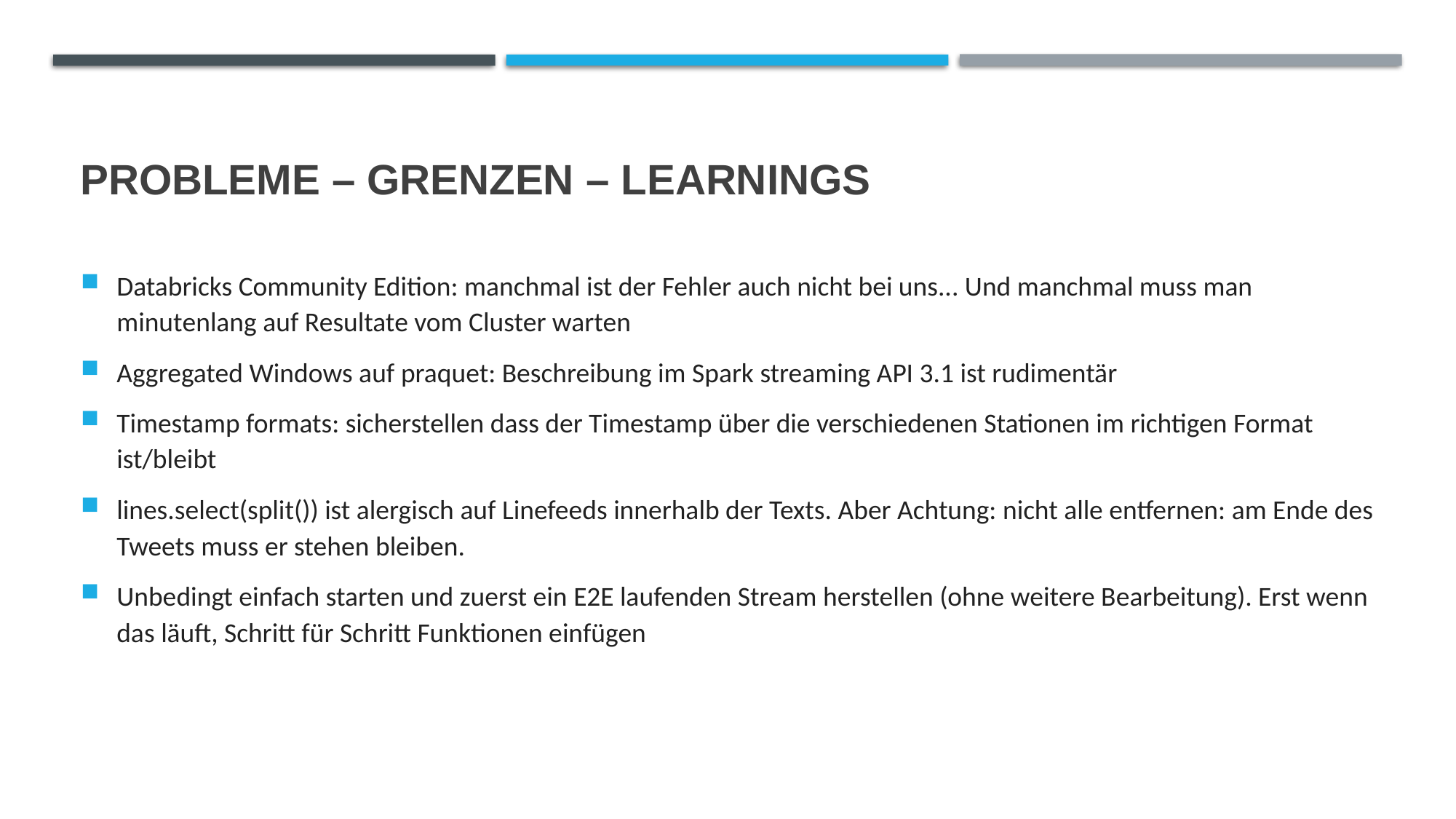

# Probleme – Grenzen – Learnings
Databricks Community Edition: manchmal ist der Fehler auch nicht bei uns... Und manchmal muss man minutenlang auf Resultate vom Cluster warten
Aggregated Windows auf praquet: Beschreibung im Spark streaming API 3.1 ist rudimentär
Timestamp formats: sicherstellen dass der Timestamp über die verschiedenen Stationen im richtigen Format ist/bleibt
lines.select(split()) ist alergisch auf Linefeeds innerhalb der Texts. Aber Achtung: nicht alle entfernen: am Ende des Tweets muss er stehen bleiben.
Unbedingt einfach starten und zuerst ein E2E laufenden Stream herstellen (ohne weitere Bearbeitung). Erst wenn das läuft, Schritt für Schritt Funktionen einfügen